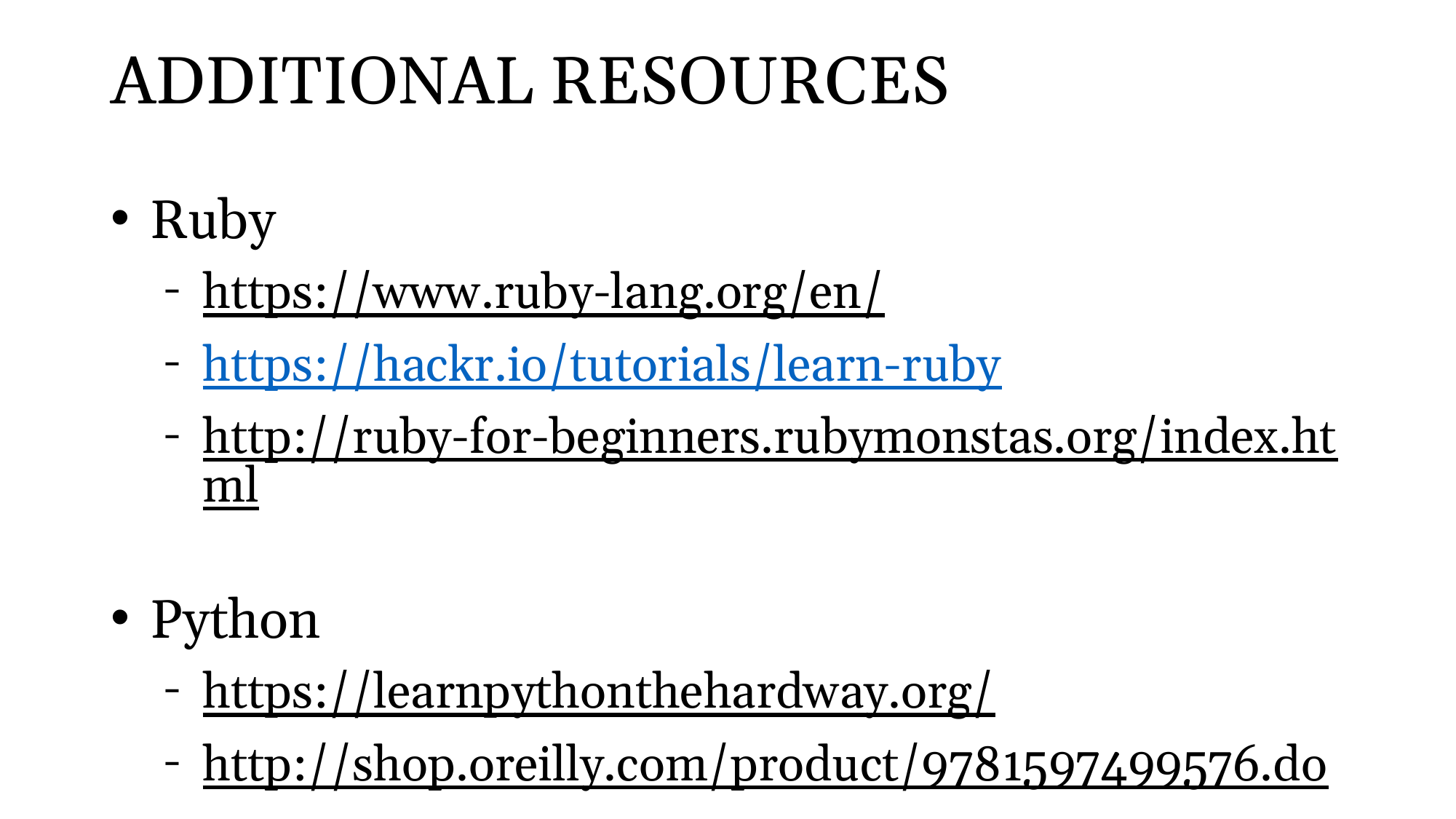

# ADDITIONAL RESOURCES
Ruby
https://www.ruby-lang.org/en/
https://hackr.io/tutorials/learn-ruby
http://ruby-for-beginners.rubymonstas.org/index.html
Python
https://learnpythonthehardway.org/
http://shop.oreilly.com/product/9781597499576.do